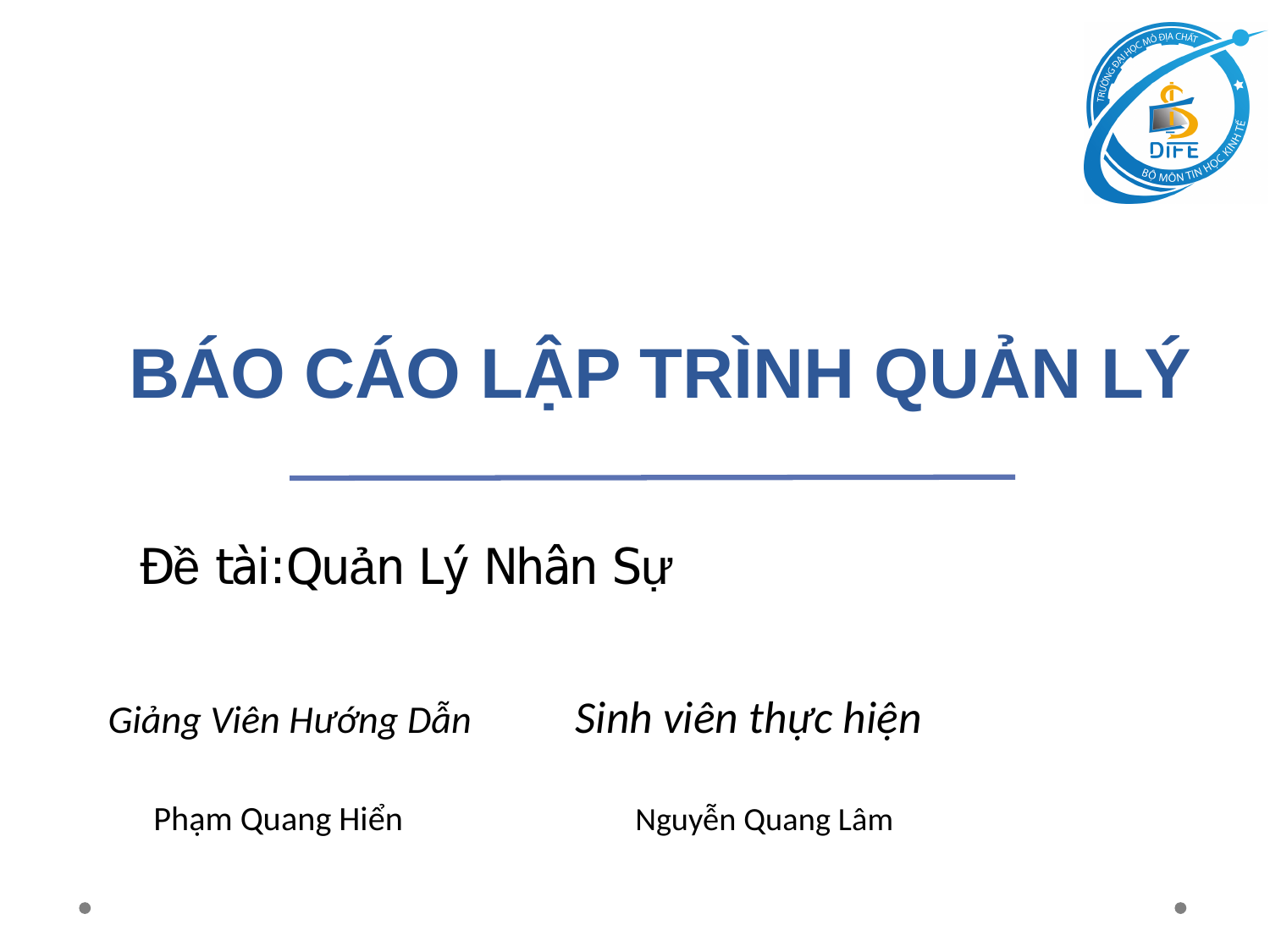

# BÁO CÁO LẬP TRÌNH QUẢN LÝ
Đề tài:Quản Lý Nhân Sự
Giảng Viên Hướng Dẫn			Sinh viên thực hiện

      Phạm Quang Hiển		                        Nguyễn Quang Lâm